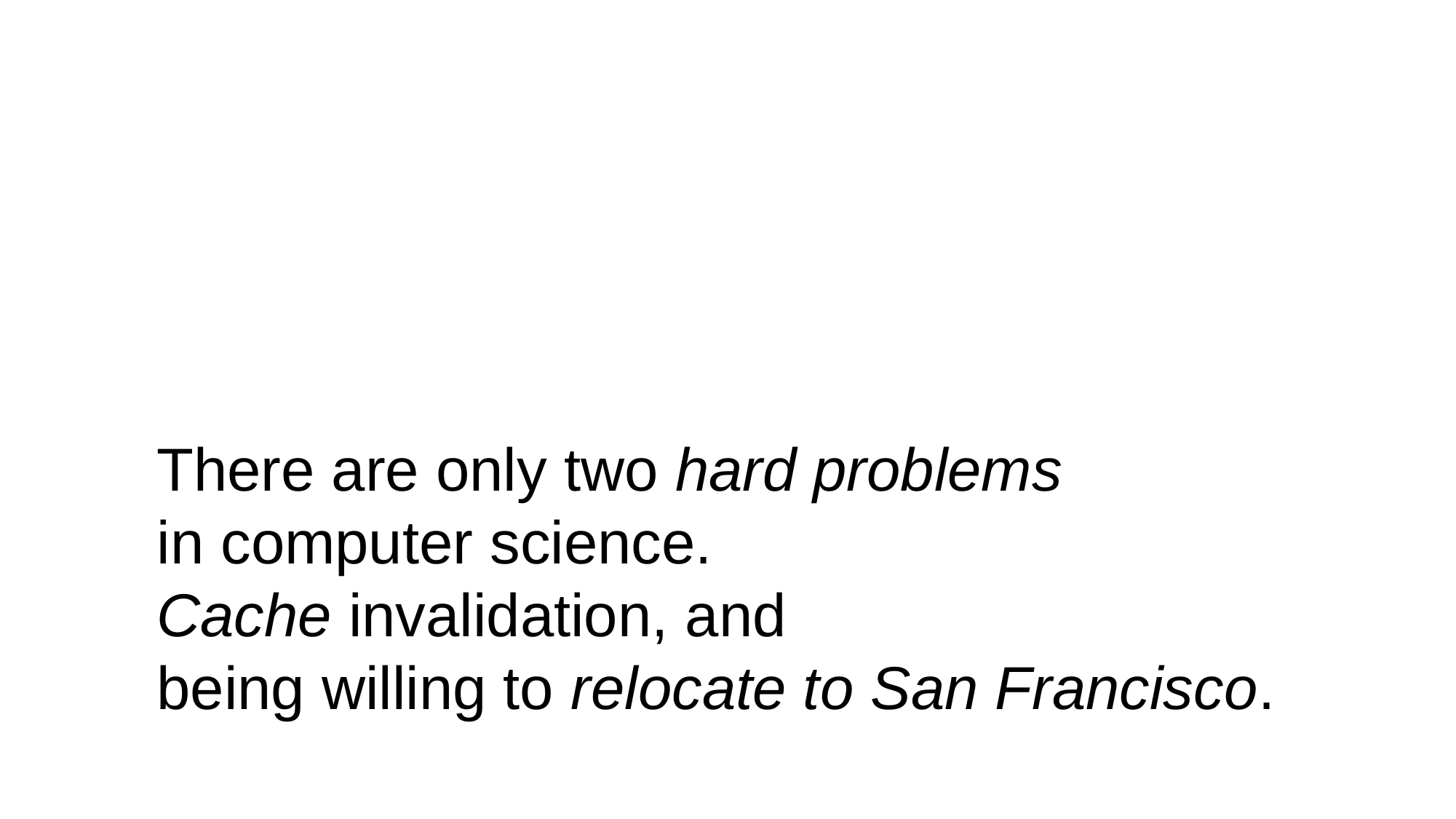

There are only two hard problems
in computer science.
Cache invalidation, and
being willing to relocate to San Francisco.